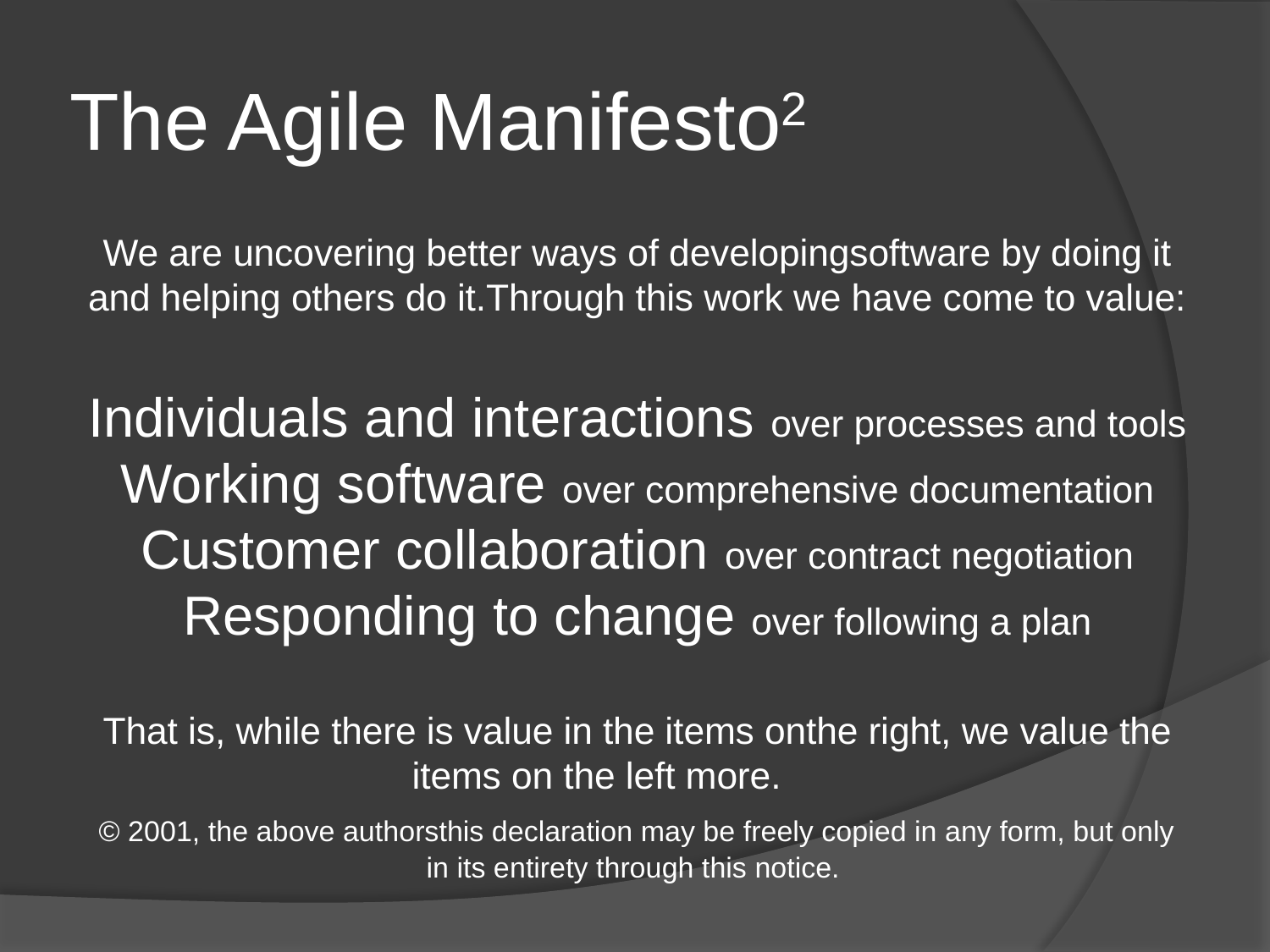

# The Agile Manifesto2
We are uncovering better ways of developing software by doing it and helping others do it. Through this work we have come to value:

Individuals and interactions over processes and tools Working software over comprehensive documentation Customer collaboration over contract negotiation Responding to change over following a plan

That is, while there is value in the items on the right, we value the items on the left more.
 © 2001, the above authors this declaration may be freely copied in any form,  but only in its entirety through this notice.